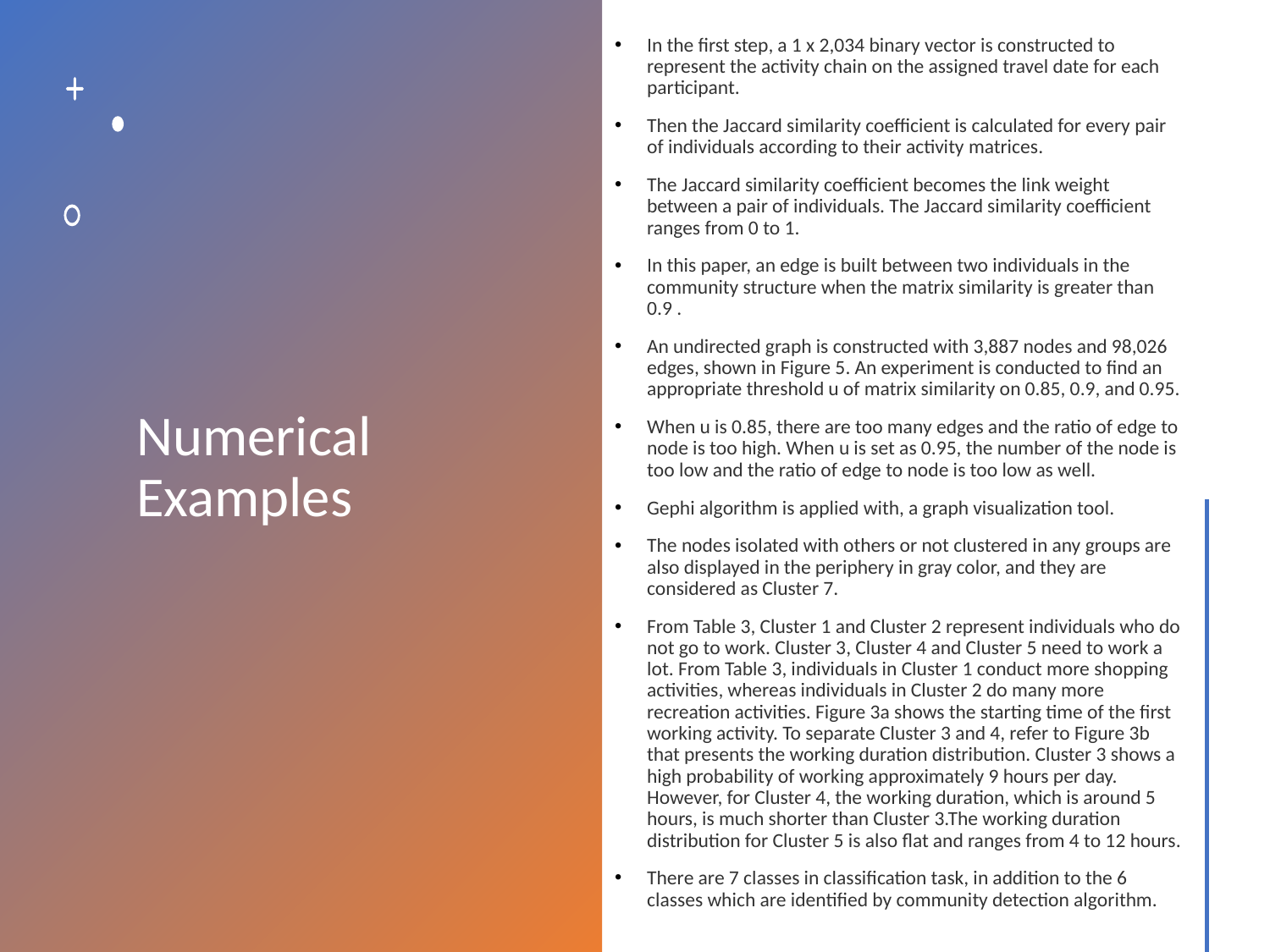

In the first step, a 1 x 2,034 binary vector is constructed to represent the activity chain on the assigned travel date for each participant.
Then the Jaccard similarity coefficient is calculated for every pair of individuals according to their activity matrices.
The Jaccard similarity coefficient becomes the link weight between a pair of individuals. The Jaccard similarity coefficient ranges from 0 to 1.
In this paper, an edge is built between two individuals in the community structure when the matrix similarity is greater than 0.9 .
An undirected graph is constructed with 3,887 nodes and 98,026 edges, shown in Figure 5. An experiment is conducted to find an appropriate threshold u of matrix similarity on 0.85, 0.9, and 0.95.
When u is 0.85, there are too many edges and the ratio of edge to node is too high. When u is set as 0.95, the number of the node is too low and the ratio of edge to node is too low as well.
Gephi algorithm is applied with, a graph visualization tool.
The nodes isolated with others or not clustered in any groups are also displayed in the periphery in gray color, and they are considered as Cluster 7.
From Table 3, Cluster 1 and Cluster 2 represent individuals who do not go to work. Cluster 3, Cluster 4 and Cluster 5 need to work a lot. From Table 3, individuals in Cluster 1 conduct more shopping activities, whereas individuals in Cluster 2 do many more recreation activities. Figure 3a shows the starting time of the first working activity. To separate Cluster 3 and 4, refer to Figure 3b that presents the working duration distribution. Cluster 3 shows a high probability of working approximately 9 hours per day. However, for Cluster 4, the working duration, which is around 5 hours, is much shorter than Cluster 3.The working duration distribution for Cluster 5 is also flat and ranges from 4 to 12 hours.
There are 7 classes in classification task, in addition to the 6 classes which are identified by community detection algorithm.
# Numerical Examples